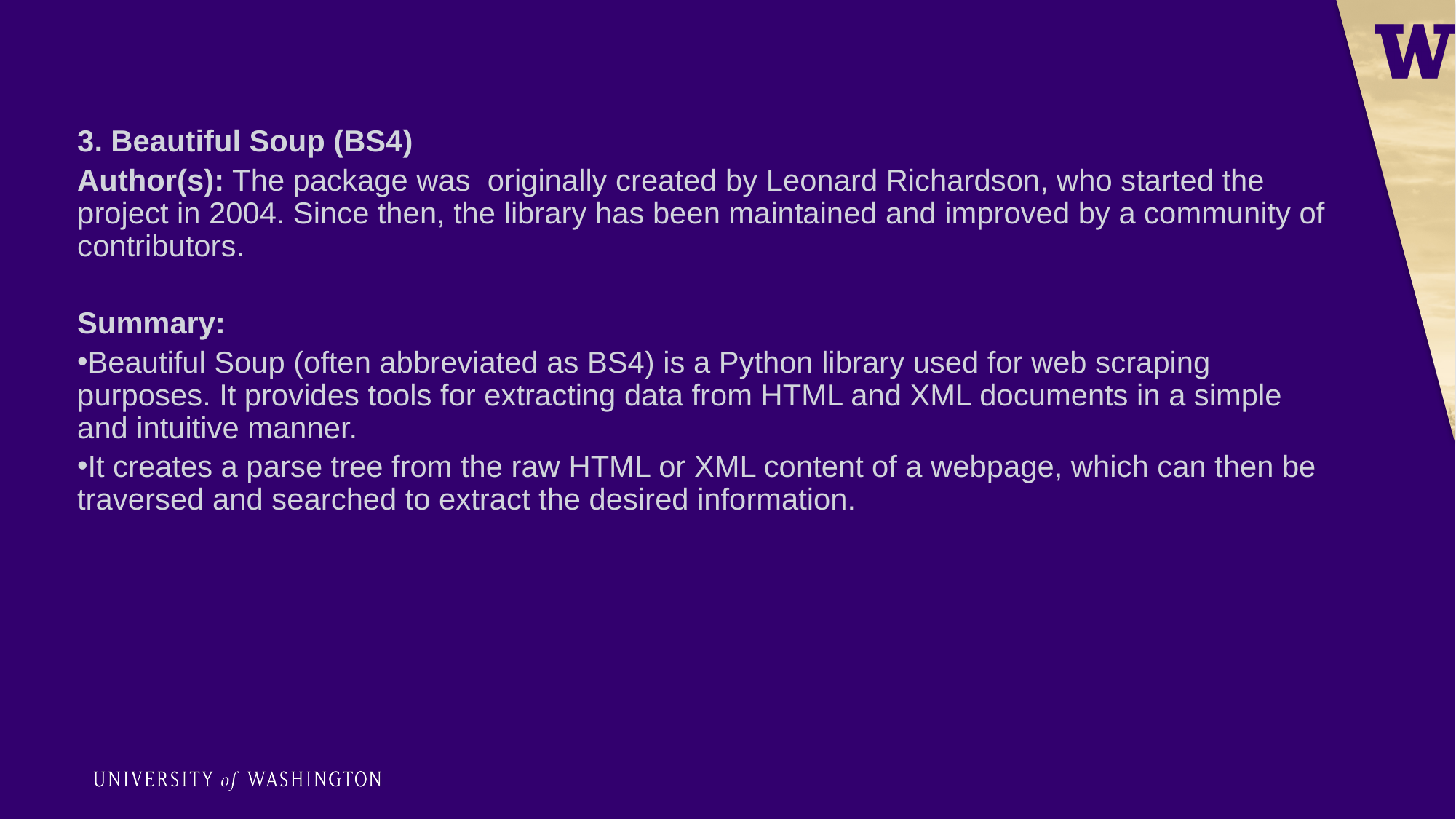

3. Beautiful Soup (BS4)
Author(s): The package was  originally created by Leonard Richardson, who started the project in 2004. Since then, the library has been maintained and improved by a community of contributors.

Summary:
Beautiful Soup (often abbreviated as BS4) is a Python library used for web scraping purposes. It provides tools for extracting data from HTML and XML documents in a simple and intuitive manner.
It creates a parse tree from the raw HTML or XML content of a webpage, which can then be traversed and searched to extract the desired information.